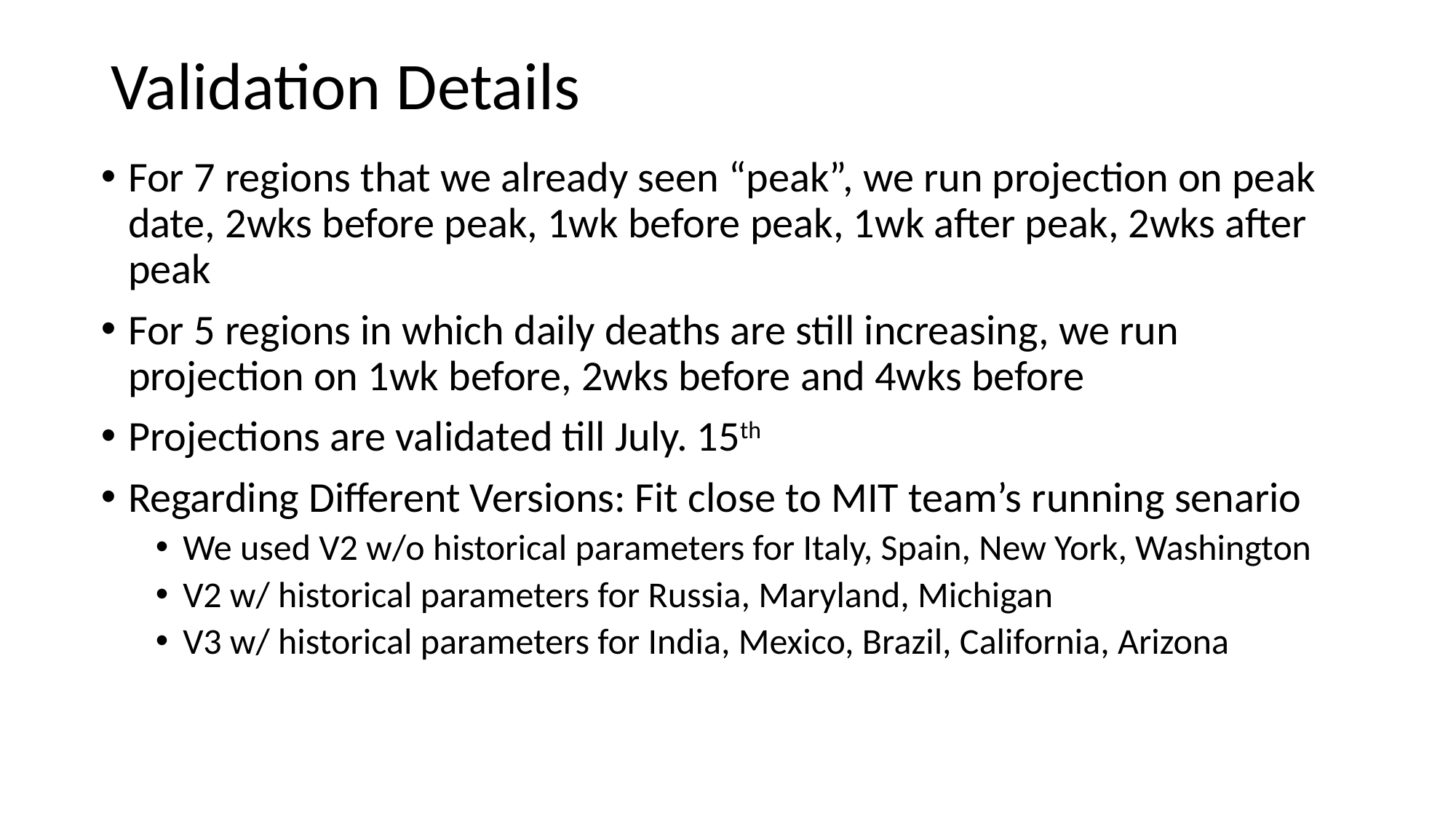

# Validation Details
For 7 regions that we already seen “peak”, we run projection on peak date, 2wks before peak, 1wk before peak, 1wk after peak, 2wks after peak
For 5 regions in which daily deaths are still increasing, we run projection on 1wk before, 2wks before and 4wks before
Projections are validated till July. 15th
Regarding Different Versions: Fit close to MIT team’s running senario
We used V2 w/o historical parameters for Italy, Spain, New York, Washington
V2 w/ historical parameters for Russia, Maryland, Michigan
V3 w/ historical parameters for India, Mexico, Brazil, California, Arizona